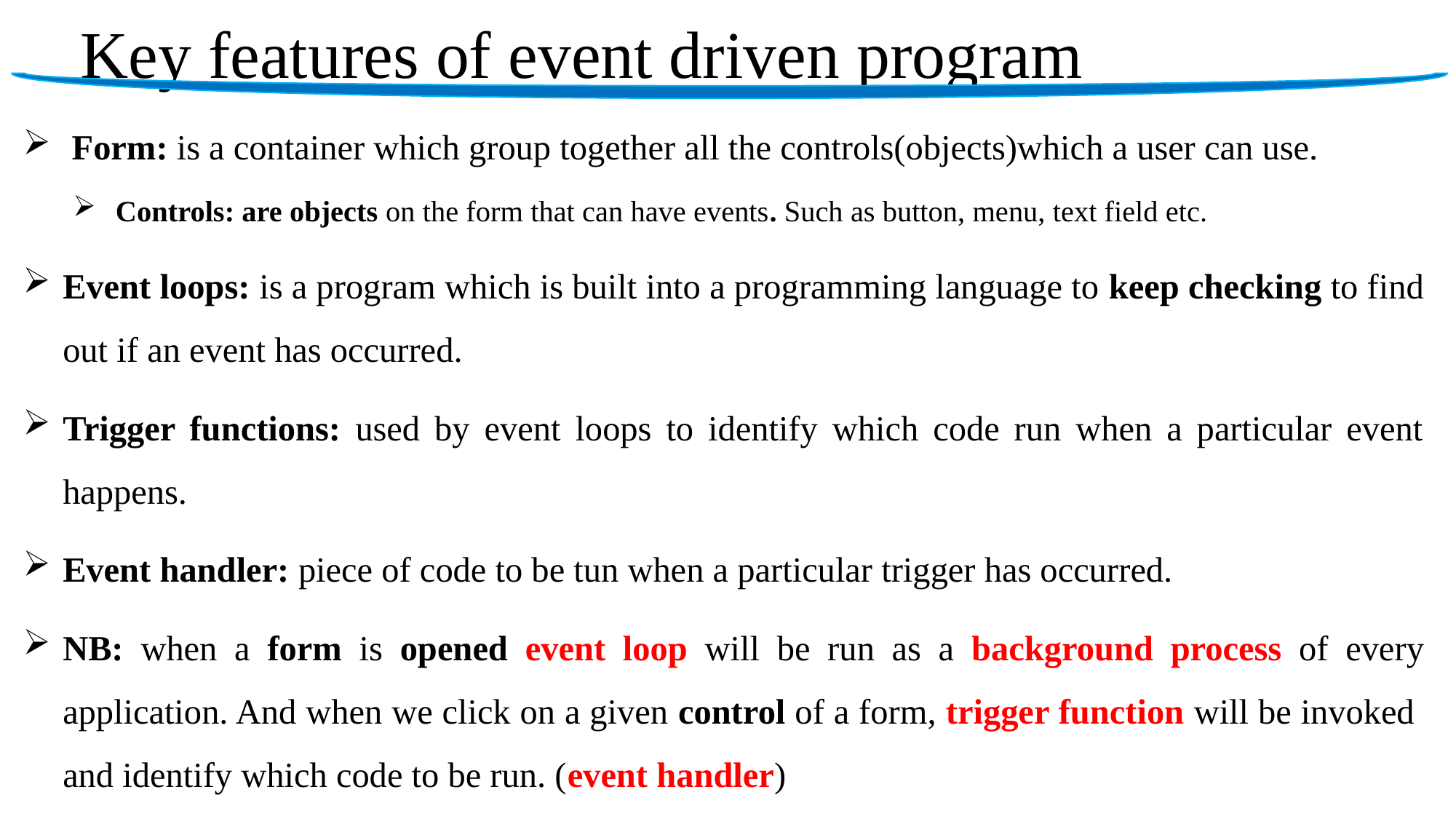

# Key features of event driven program

 Form: is a container which group together all the controls(objects)which a user can use.
Controls: are objects on the form that can have events. Such as button, menu, text field etc.
Event loops: is a program which is built into a programming language to keep checking to find out if an event has occurred.
Trigger functions: used by event loops to identify which code run when a particular event happens.
Event handler: piece of code to be tun when a particular trigger has occurred.
NB: when a form is opened event loop will be run as a background process of every application. And when we click on a given control of a form, trigger function will be invoked  and identify which code to be run. (event handler)